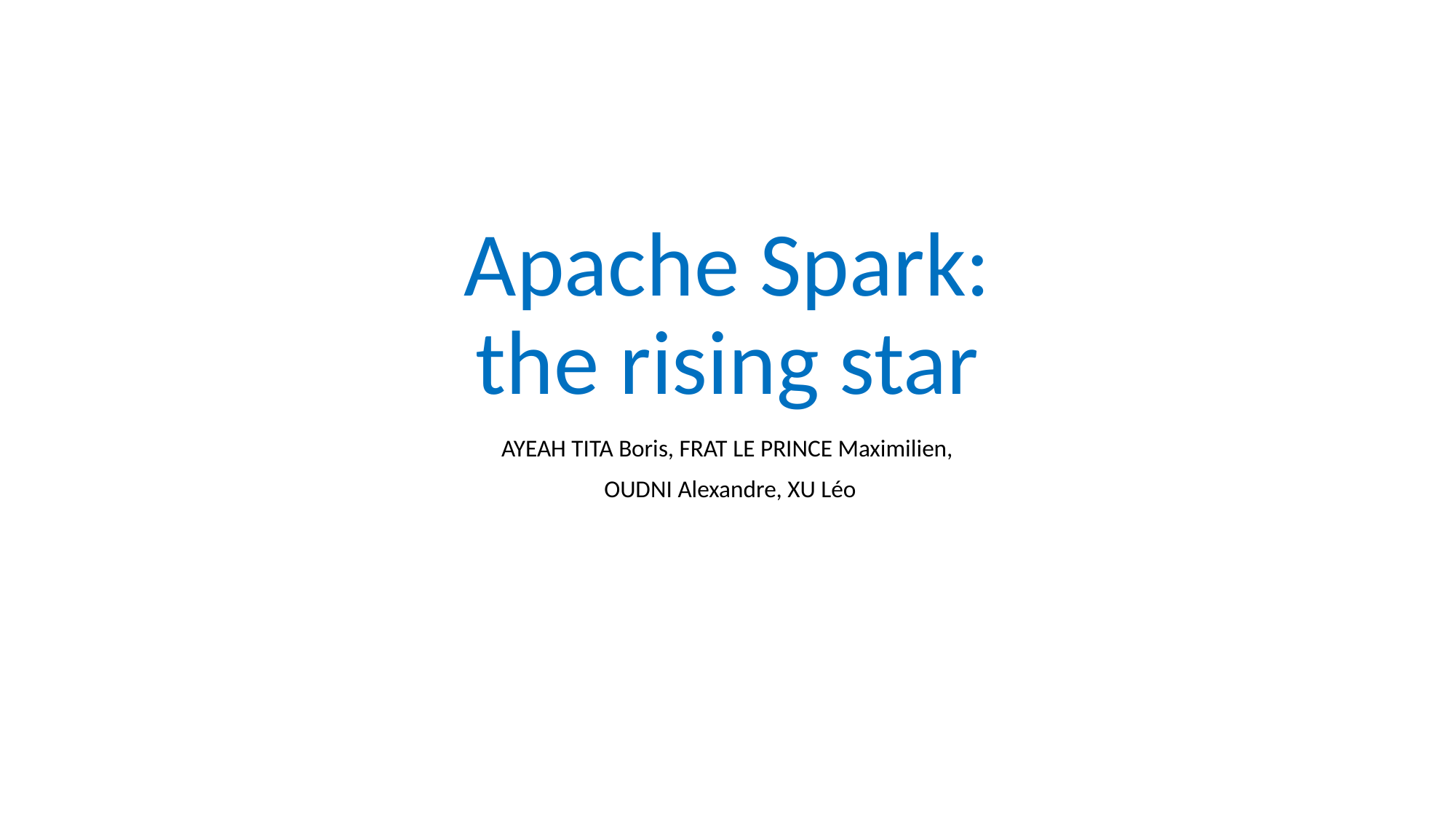

# Apache Spark: the rising star
AYEAH TITA Boris, FRAT LE PRINCE Maximilien,
 OUDNI Alexandre, XU Léo